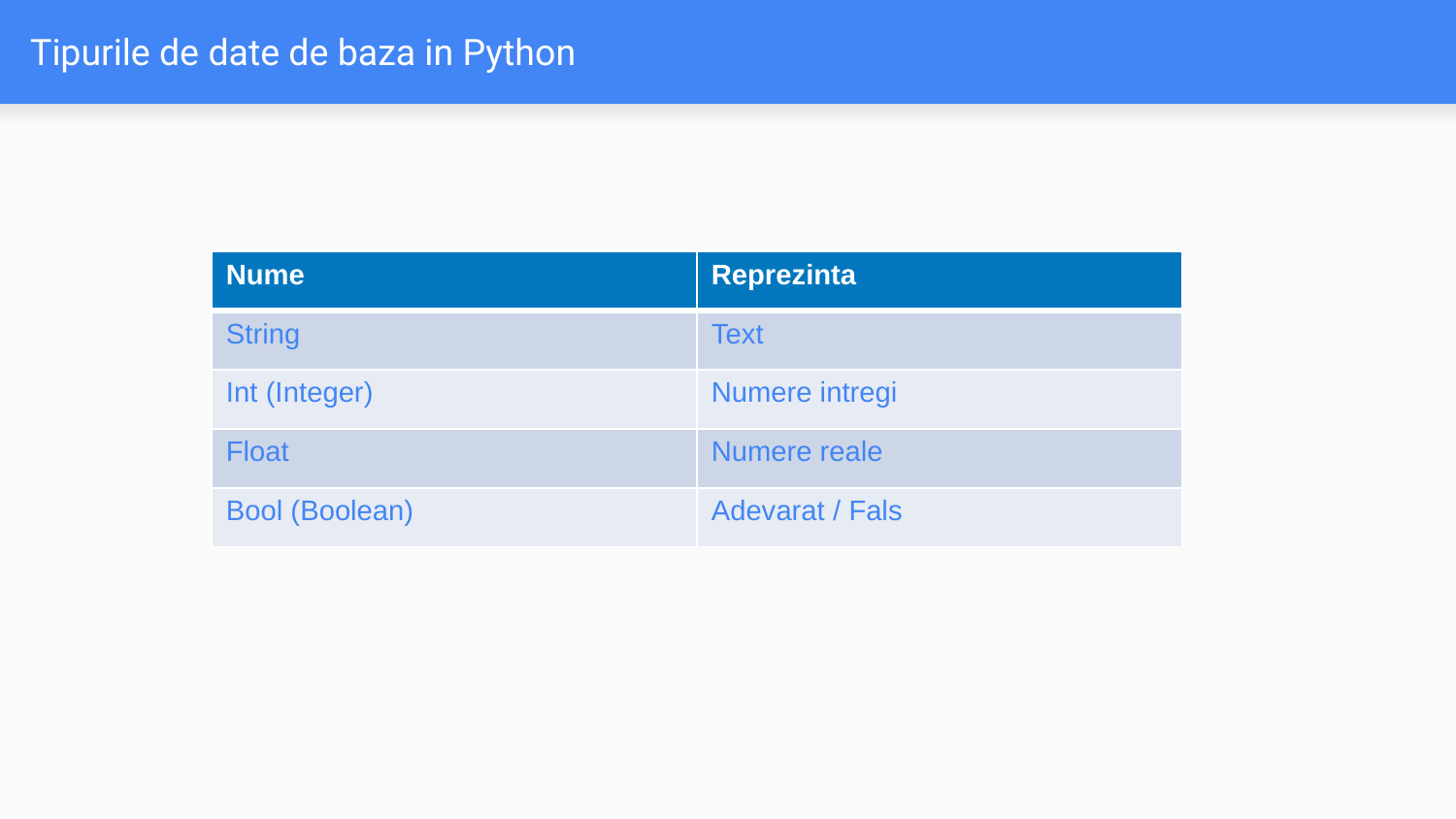

# Tipurile de date de baza in Python
| Nume | Reprezinta |
| --- | --- |
| String | Text |
| Int (Integer) | Numere intregi |
| Float | Numere reale |
| Bool (Boolean) | Adevarat / Fals |